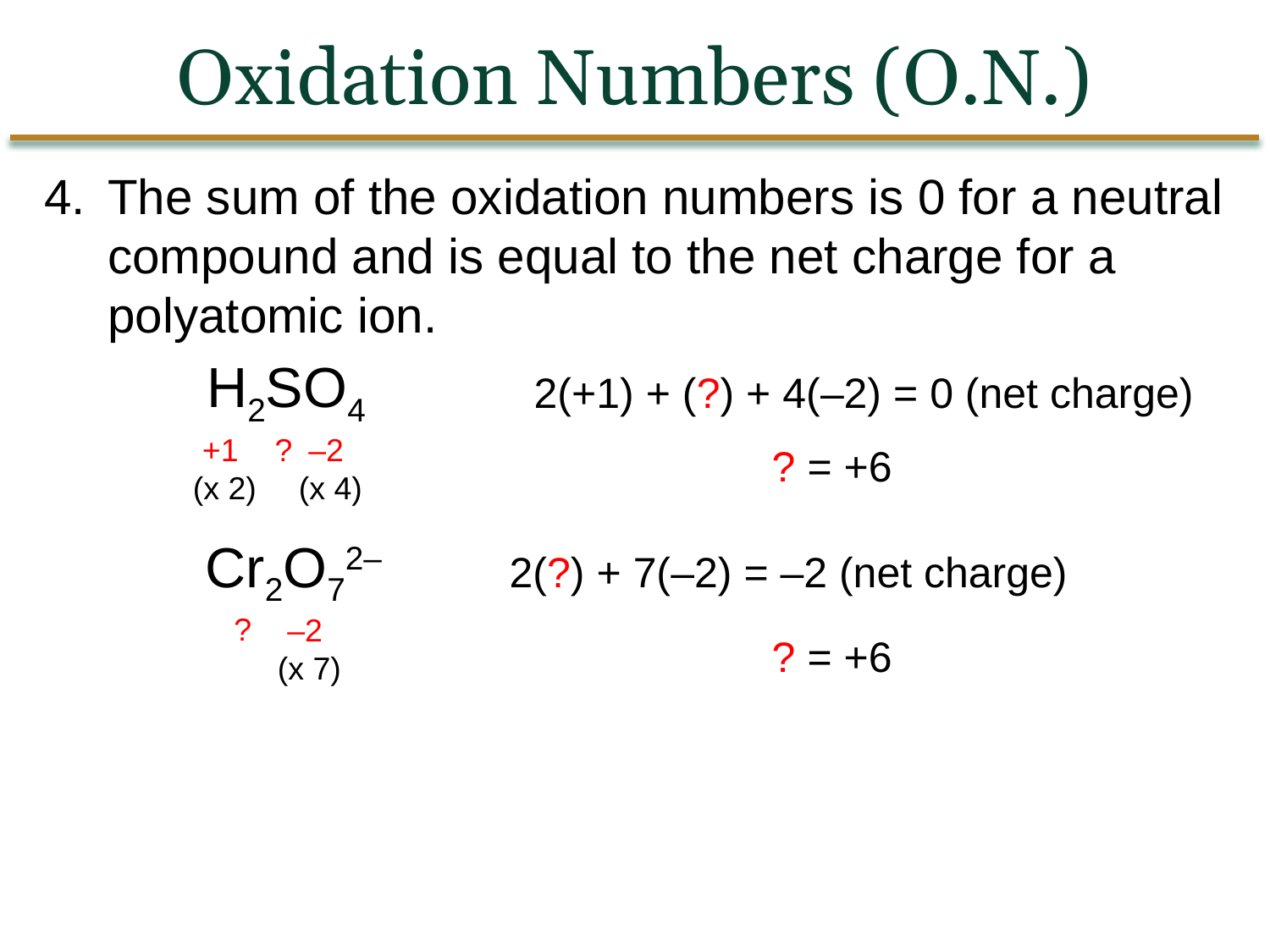

Oxidation Numbers (O.N.)
The sum of the oxidation numbers is 0 for a neutral compound and is equal to the net charge for a polyatomic ion.
H2SO4
2(+1) + (?) + 4(–2) = 0 (net charge)
+1
(x 2)
?
–2
(x 4)
? = +6
Cr2O72–
2(?) + 7(–2) = –2 (net charge)
?
–2
(x 7)
? = +6